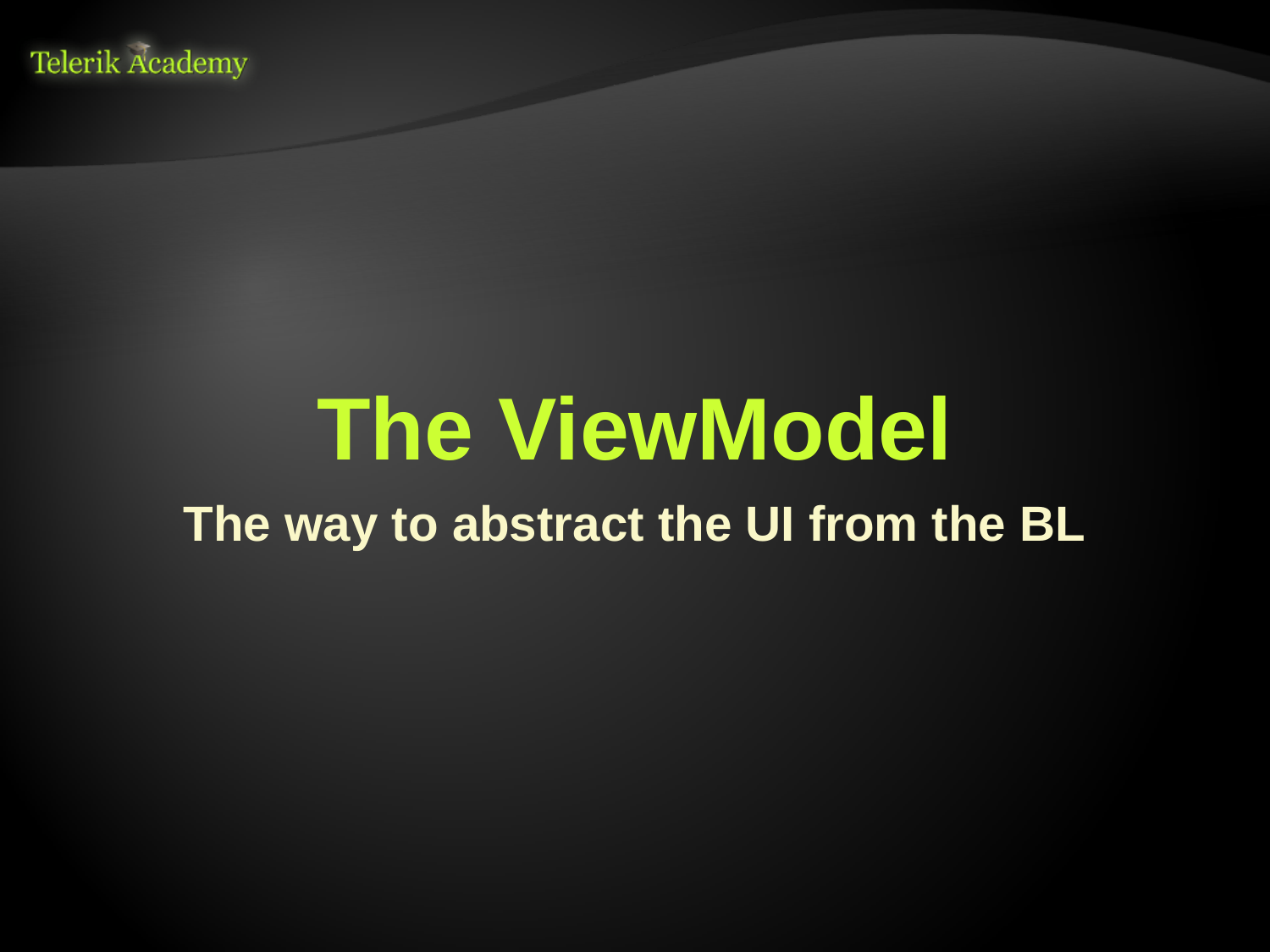

# The ViewModel
The way to abstract the UI from the BL